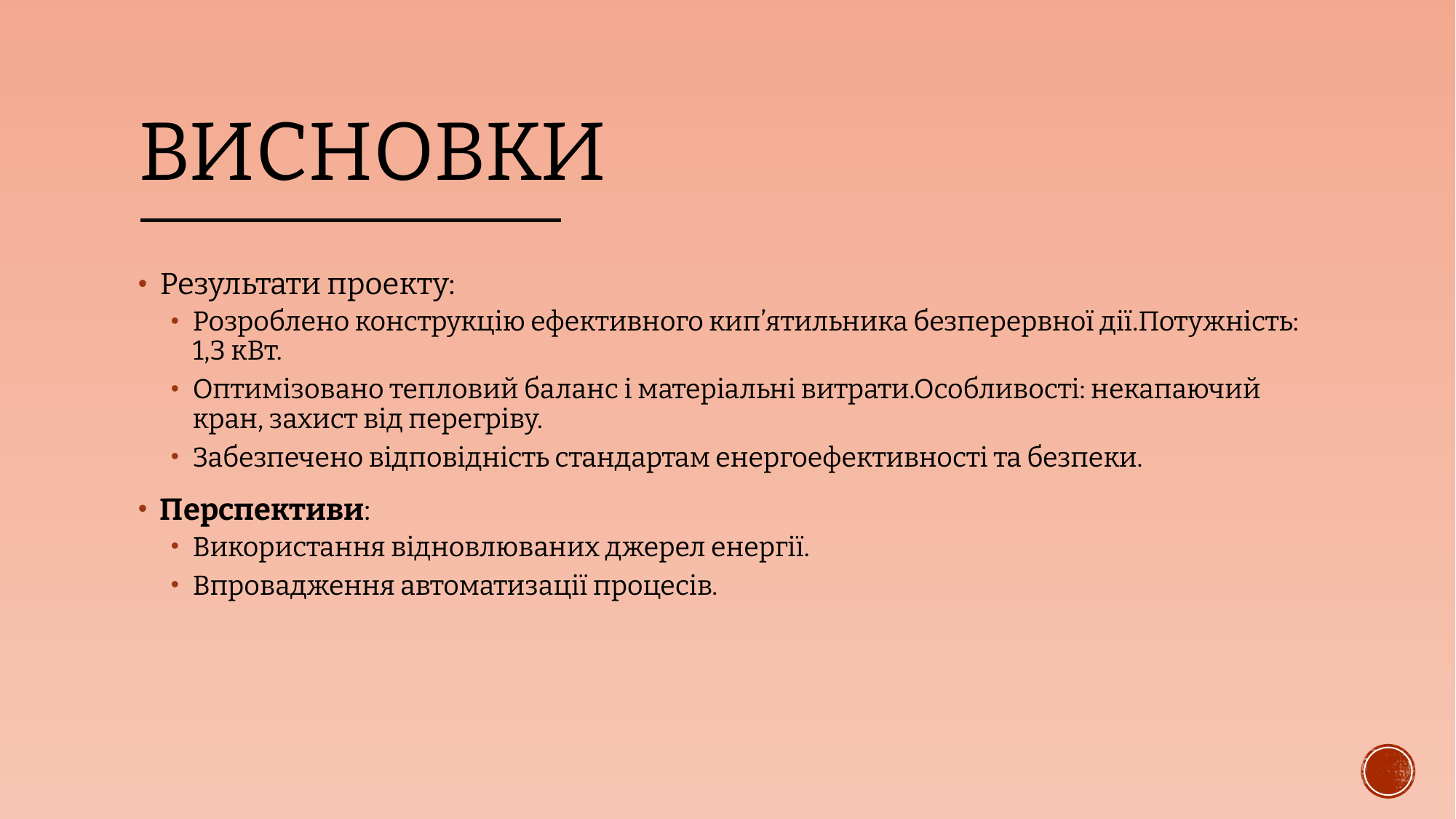

# Висновки
Результати проекту:
Розроблено конструкцію ефективного кип’ятильника безперервної дії.Потужність: 1,3 кВт.
Оптимізовано тепловий баланс і матеріальні витрати.Особливості: некапаючий кран, захист від перегріву.
Забезпечено відповідність стандартам енергоефективності та безпеки.
Перспективи:
Використання відновлюваних джерел енергії.
Впровадження автоматизації процесів.